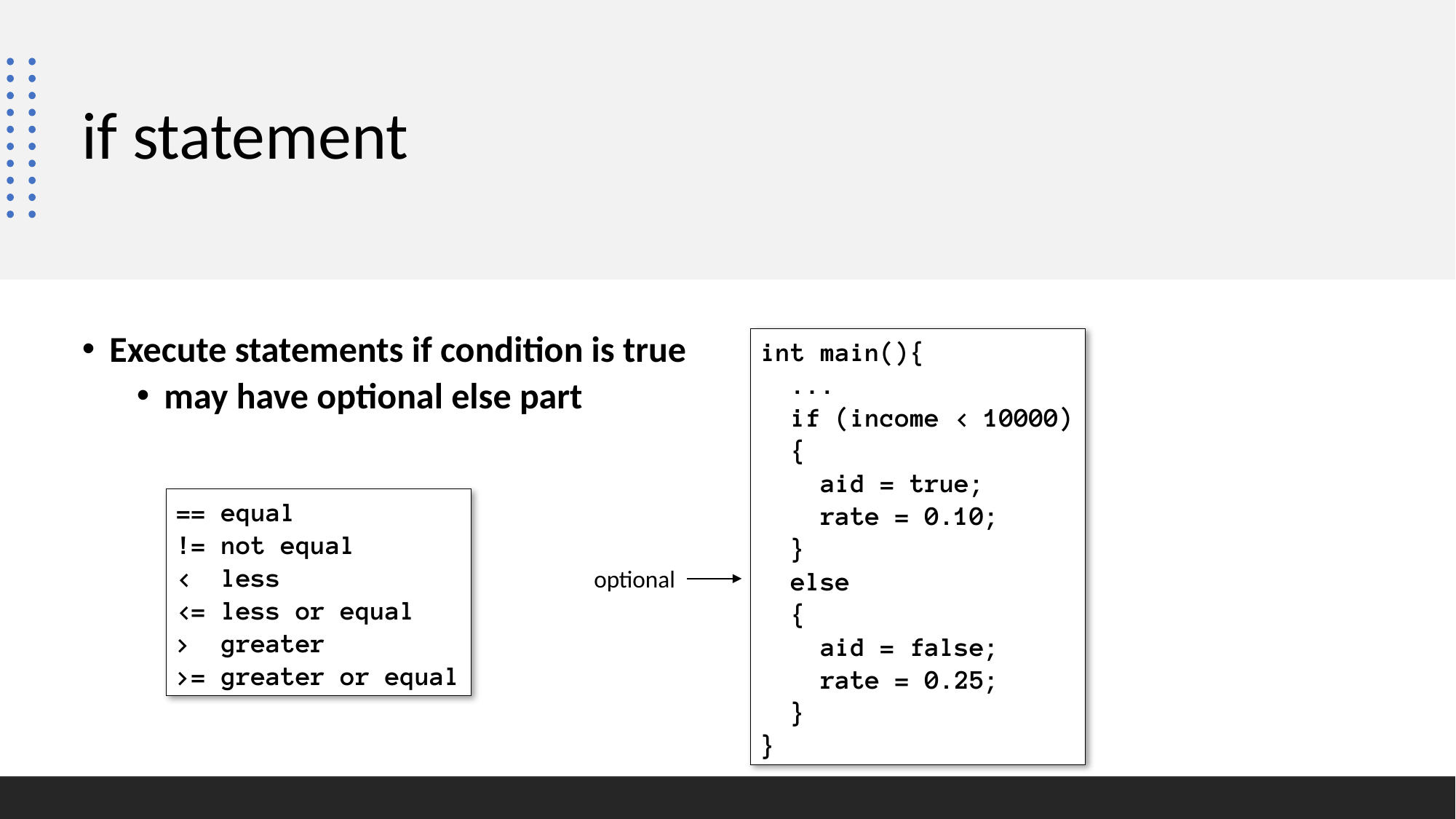

if statement
#

Execute statements if condition is true
may have optional else part

int main(){
  ...
  if (income < 10000)
  {
    aid = true;
    rate = 0.10;
  }
  else
  {
    aid = false;
    rate = 0.25;
  }
}
== equal
!= not equal
<  less
<= less or equal
>  greater
>= greater or equal
optional